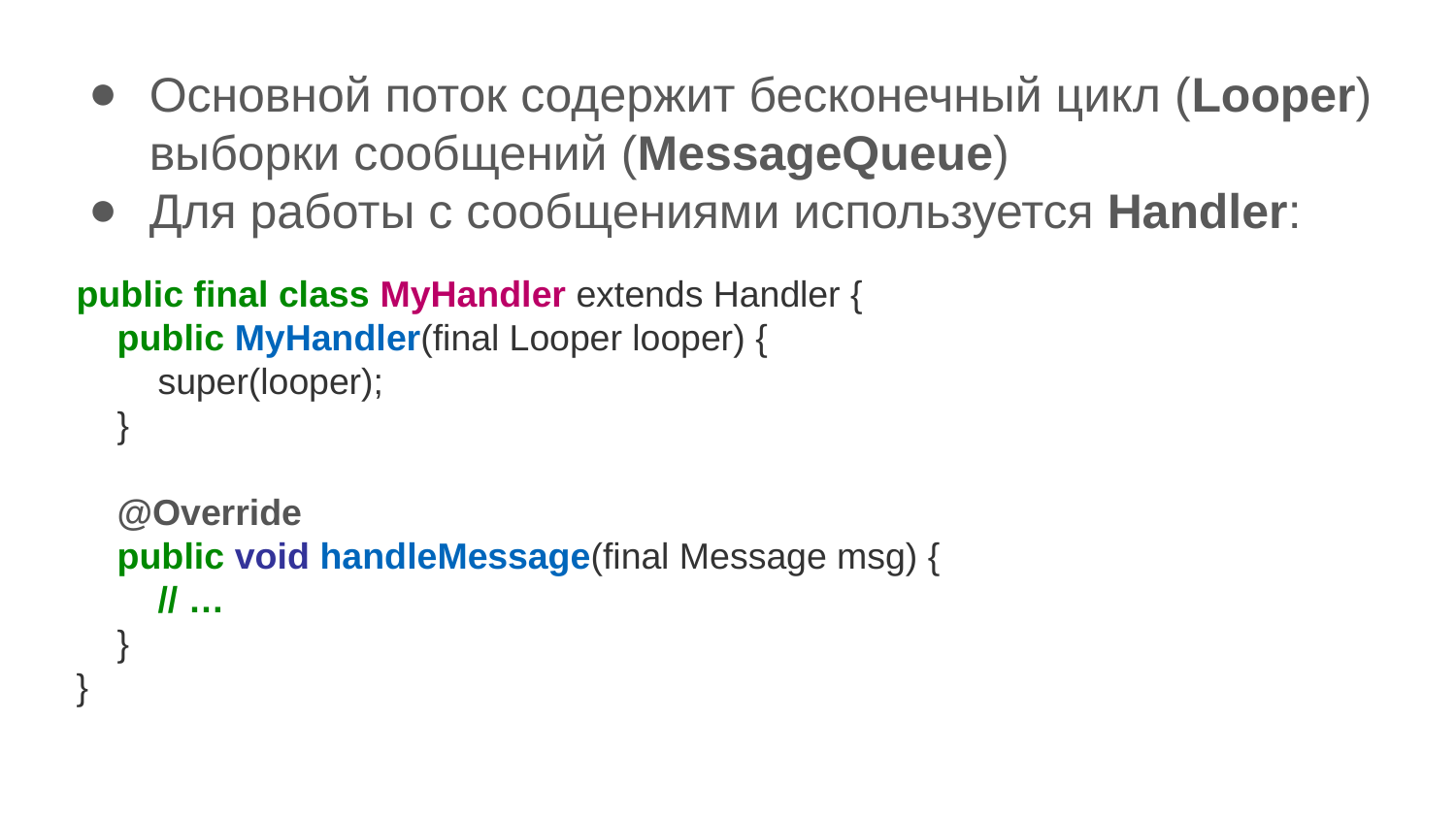

Основной поток содержит бесконечный цикл (Looper) выборки сообщений (MessageQueue)
Для работы с сообщениями используется Handler:
public final class MyHandler extends Handler {
    public MyHandler(final Looper looper) {
        super(looper);
    }

    @Override
    public void handleMessage(final Message msg) {
        // …
    }
}